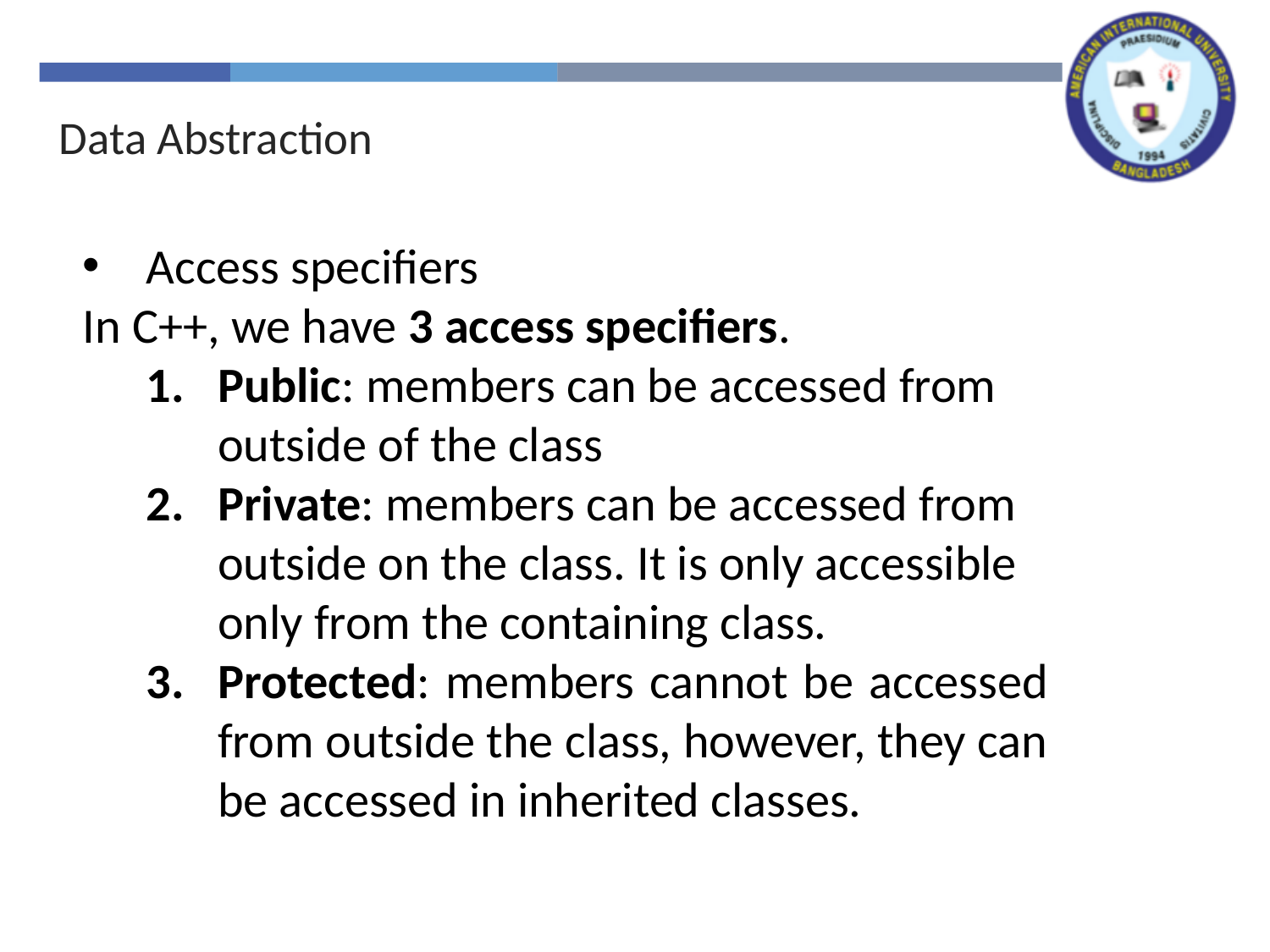

Data Abstraction
Access specifiers
In C++, we have 3 access specifiers.
Public: members can be accessed from outside of the class
Private: members can be accessed from outside on the class. It is only accessible only from the containing class.
Protected: members cannot be accessed from outside the class, however, they can be accessed in inherited classes.